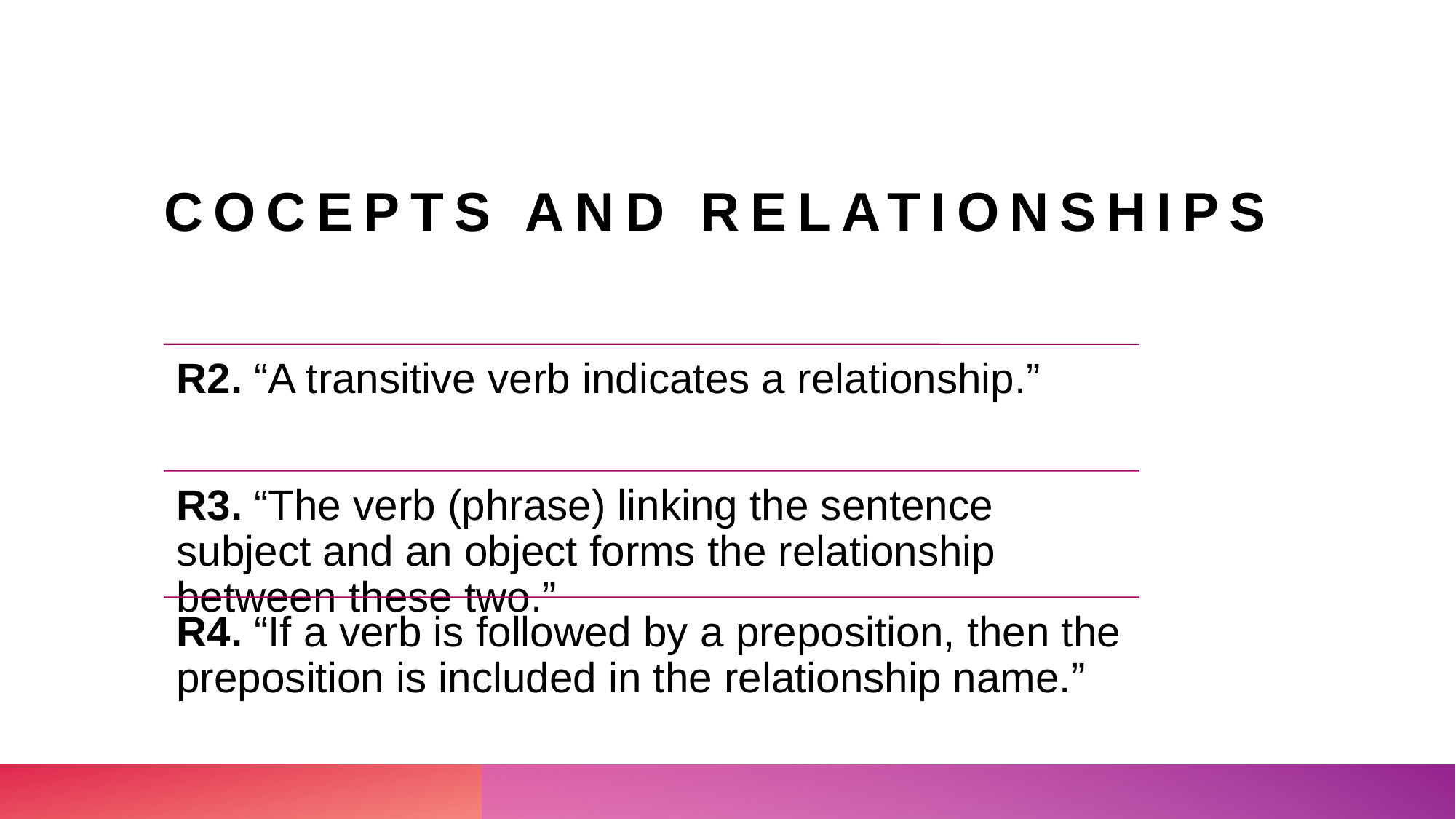

# Cocepts and RelationshiPS
R2. “A transitive verb indicates a relationship.”
R3. “The verb (phrase) linking the sentence subject and an object forms the relationship between these two.”
R4. “If a verb is followed by a preposition, then the preposition is included in the relationship name.”